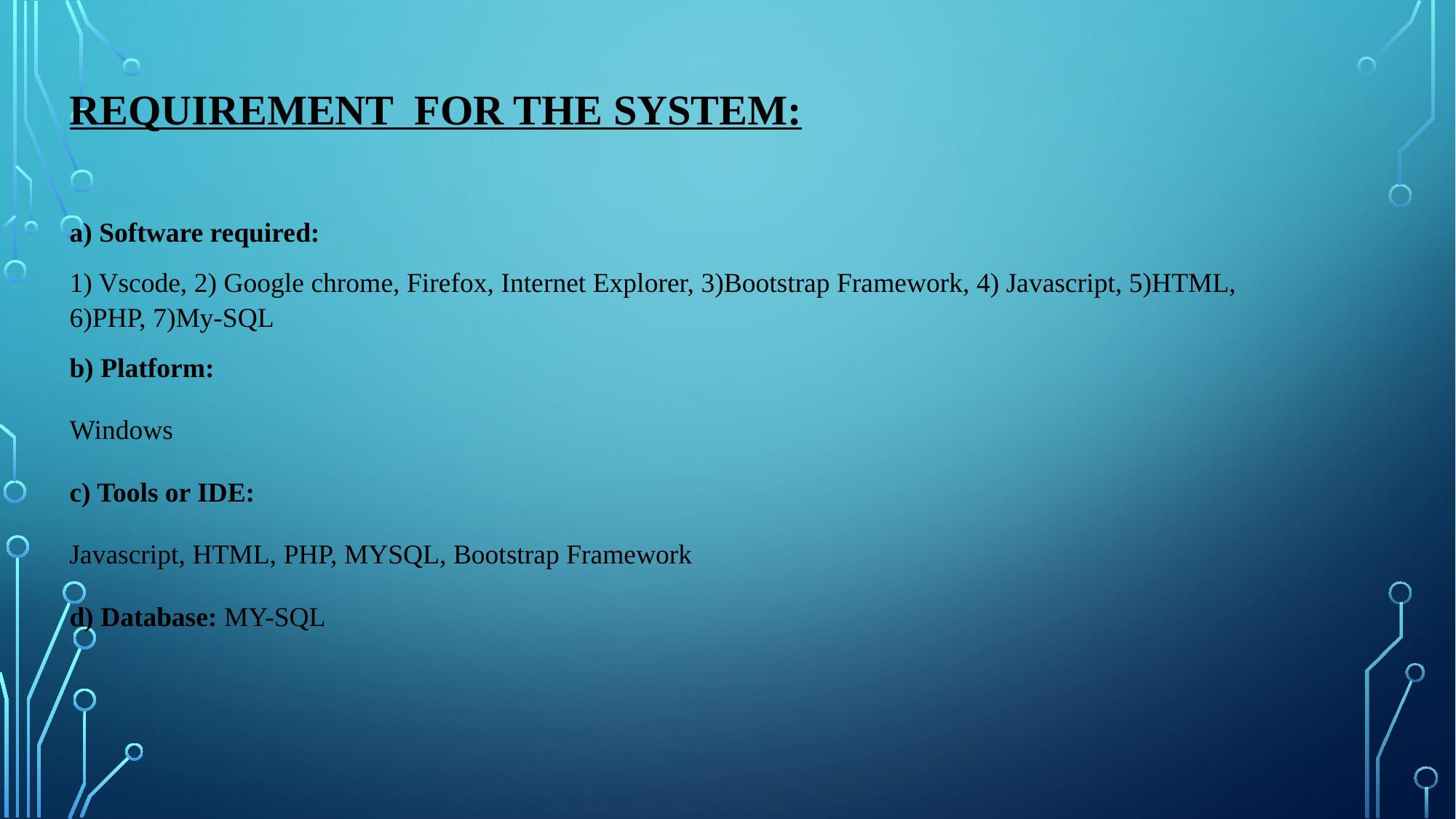

# Requirement  for the system:
a) Software required:
1) Vscode, 2) Google chrome, Firefox, Internet Explorer, 3)Bootstrap Framework, 4) Javascript, 5)HTML, 6)PHP, 7)My-SQL
b) Platform:
Windows
c) Tools or IDE:
Javascript, HTML, PHP, MYSQL, Bootstrap Framework
d) Database: MY-SQL